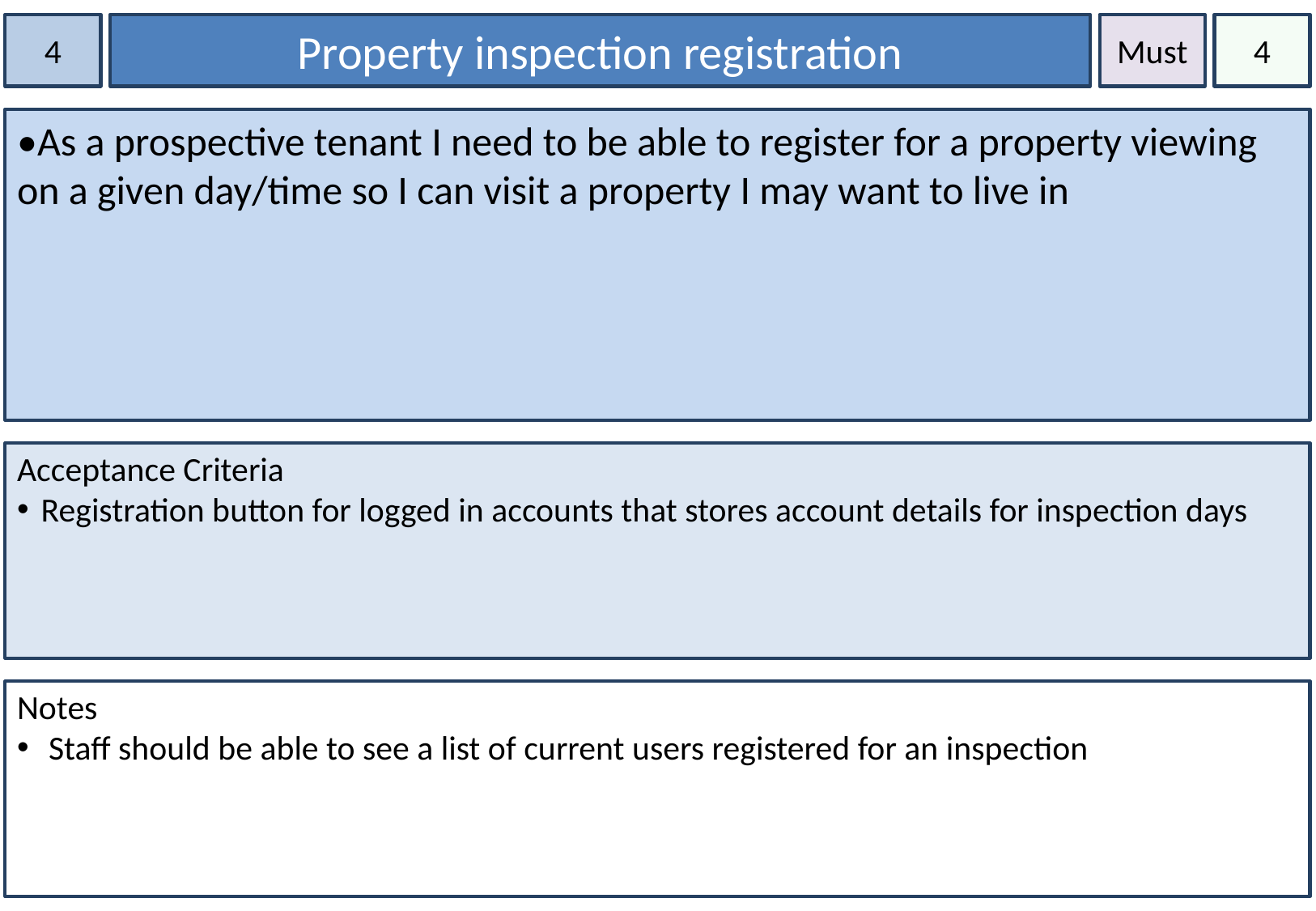

4
Property inspection registration
Must
4
•As a prospective tenant I need to be able to register for a property viewing on a given day/time so I can visit a property I may want to live in
Acceptance Criteria
Registration button for logged in accounts that stores account details for inspection days
Notes
 Staff should be able to see a list of current users registered for an inspection